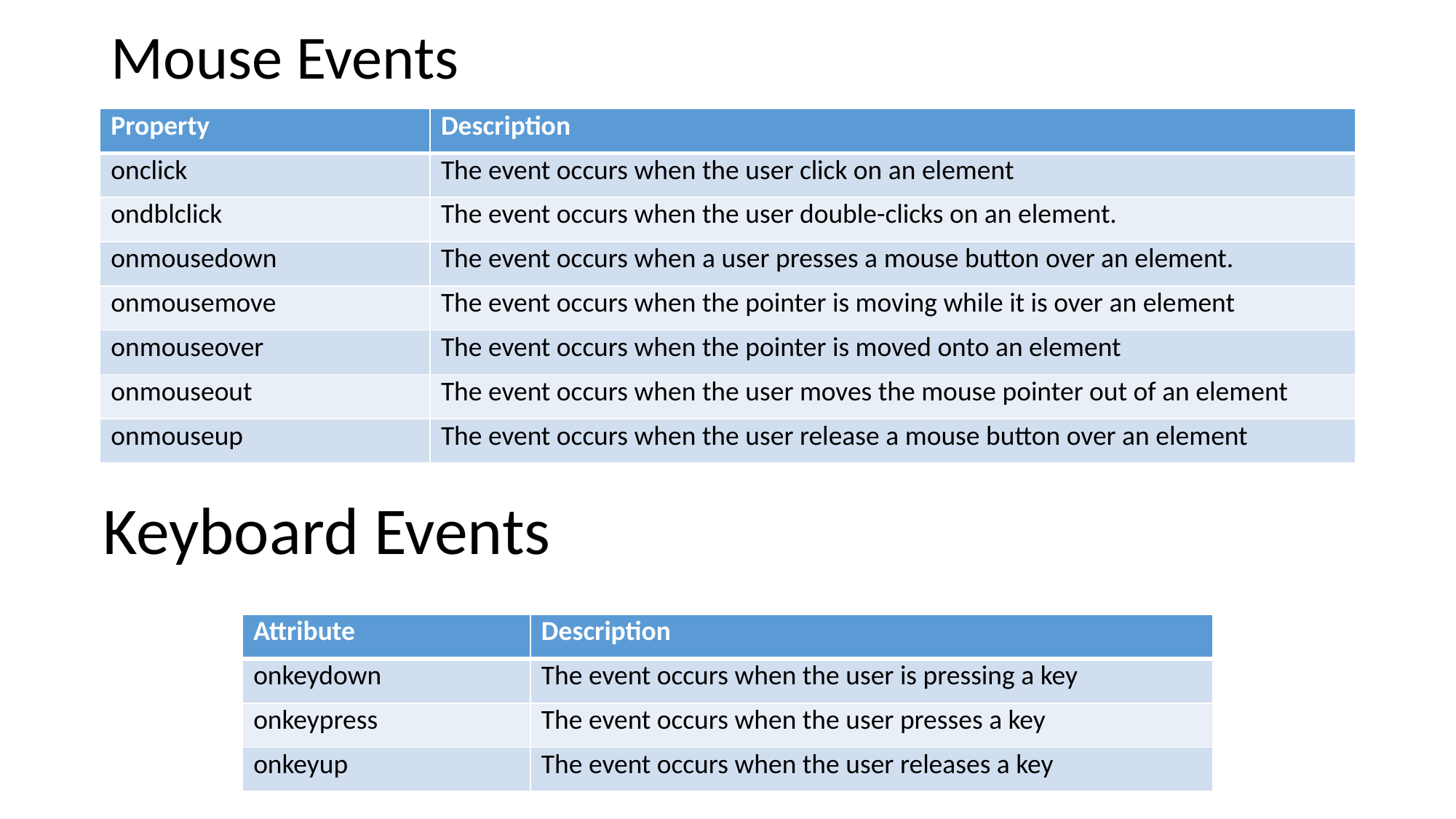

# Mouse Events
| Property | Description |
| --- | --- |
| onclick | The event occurs when the user click on an element |
| ondblclick | The event occurs when the user double-clicks on an element. |
| onmousedown | The event occurs when a user presses a mouse button over an element. |
| onmousemove | The event occurs when the pointer is moving while it is over an element |
| onmouseover | The event occurs when the pointer is moved onto an element |
| onmouseout | The event occurs when the user moves the mouse pointer out of an element |
| onmouseup | The event occurs when the user release a mouse button over an element |
Keyboard Events
| Attribute | Description |
| --- | --- |
| onkeydown | The event occurs when the user is pressing a key |
| onkeypress | The event occurs when the user presses a key |
| onkeyup | The event occurs when the user releases a key |